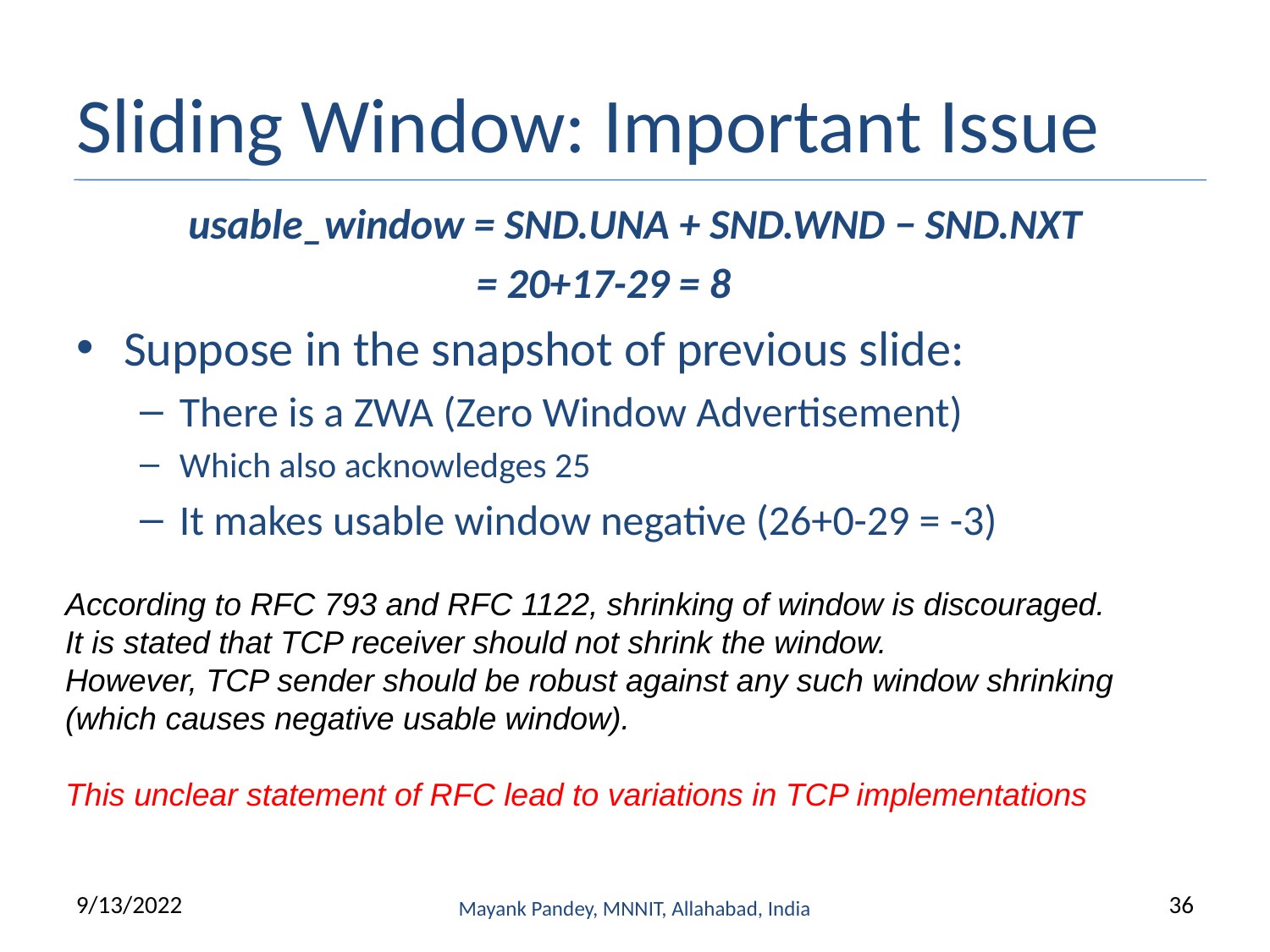

# Sliding Window: Important Issue
usable_window = SND.UNA + SND.WND − SND.NXT
                                          = 20+17-29 = 8
Suppose in the snapshot of previous slide:
There is a ZWA (Zero Window Advertisement)
Which also acknowledges 25
It makes usable window negative (26+0-29 = -3)

According to RFC 793 and RFC 1122, shrinking of window is discouraged.
It is stated that TCP receiver should not shrink the window.
However, TCP sender should be robust against any such window shrinking (which causes negative usable window).

This unclear statement of RFC lead to variations in TCP implementations
9/13/2022
Mayank Pandey, MNNIT, Allahabad, India
36